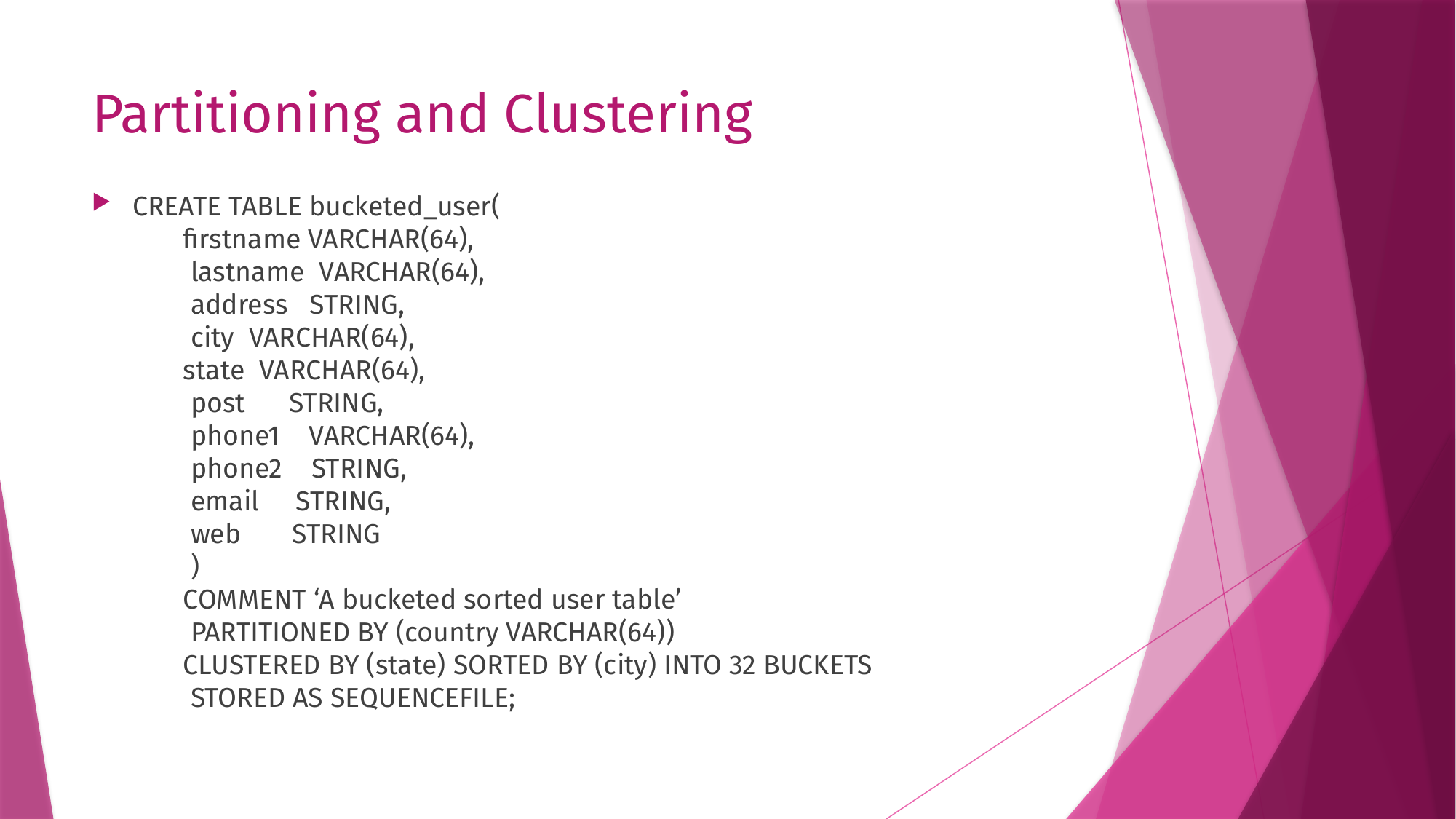

# Partitioning and Clustering
CREATE TABLE bucketed_user(
       firstname VARCHAR(64),
        lastname  VARCHAR(64),
        address   STRING,
        city  VARCHAR(64),
       state  VARCHAR(64),
        post      STRING,
        phone1    VARCHAR(64),
        phone2    STRING,
        email     STRING,
        web       STRING
        )
       COMMENT ‘A bucketed sorted user table’
        PARTITIONED BY (country VARCHAR(64))
       CLUSTERED BY (state) SORTED BY (city) INTO 32 BUCKETS
        STORED AS SEQUENCEFILE;